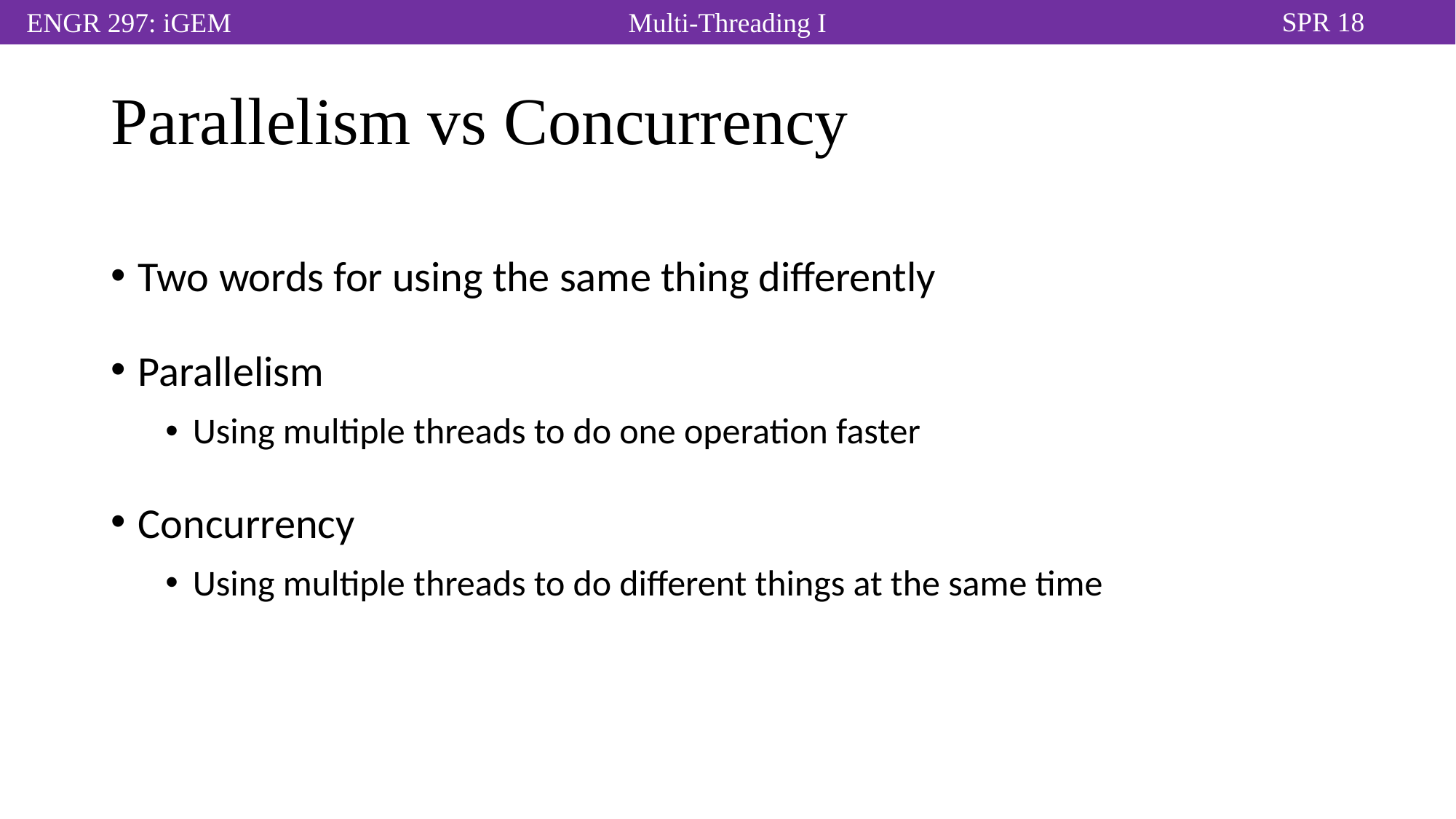

# Parallelism vs Concurrency
Two words for using the same thing differently
Parallelism
Using multiple threads to do one operation faster
Concurrency
Using multiple threads to do different things at the same time